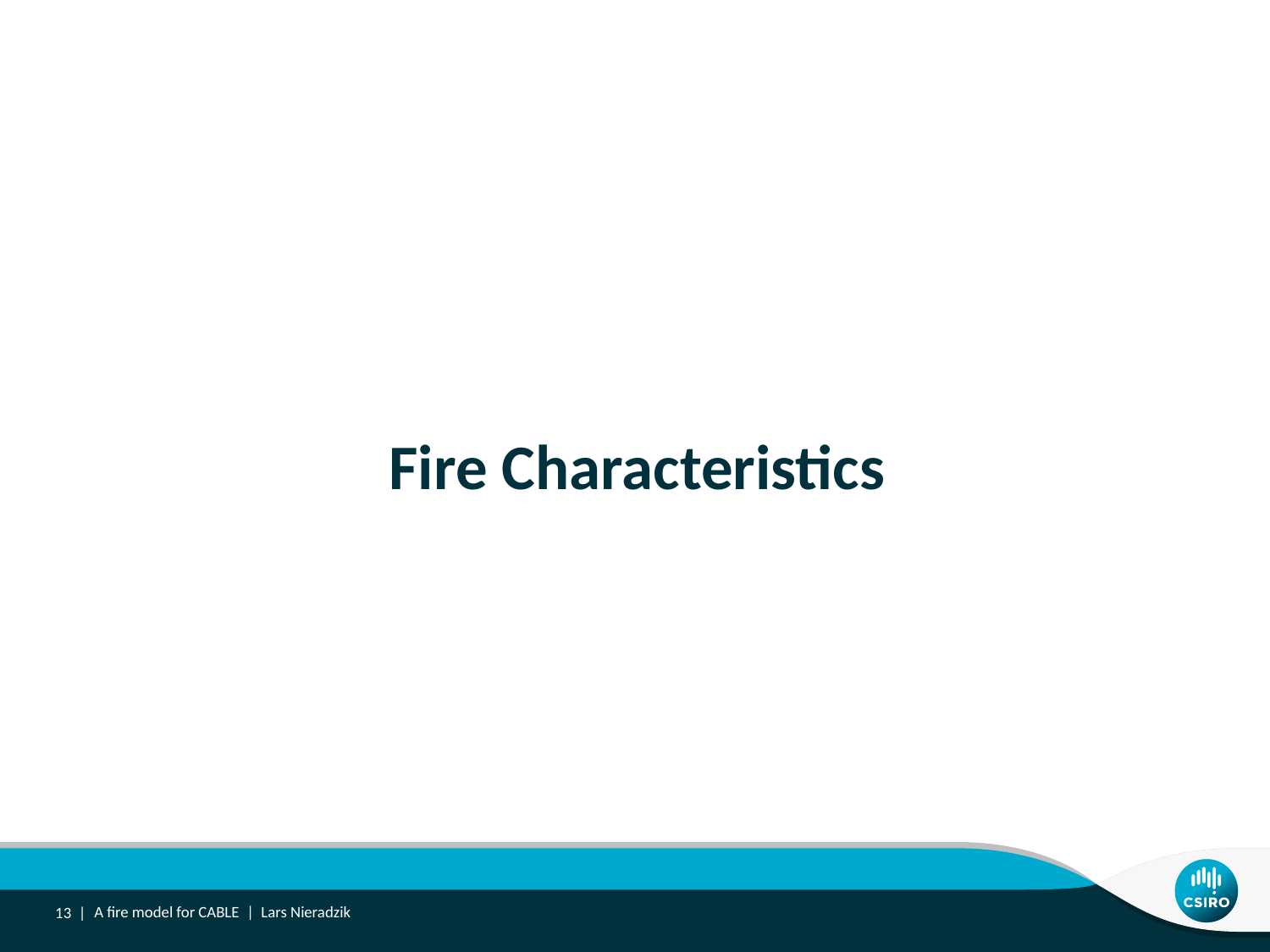

Fire Characteristics
13  |
A fire model for CABLE  |  Lars Nieradzik